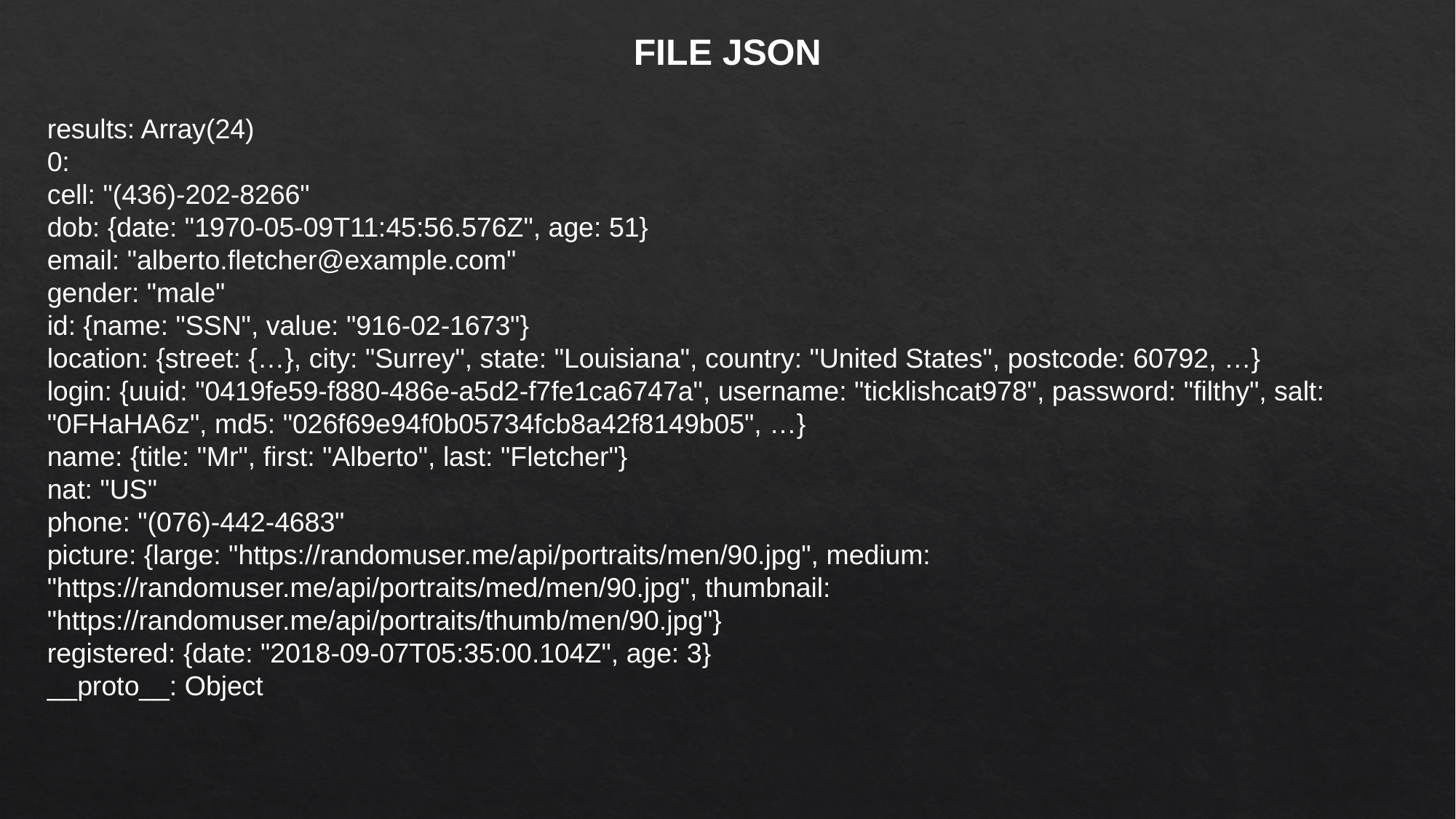

FILE JSON
results: Array(24)
0:
cell: "(436)-202-8266"
dob: {date: "1970-05-09T11:45:56.576Z", age: 51}
email: "alberto.fletcher@example.com"
gender: "male"
id: {name: "SSN", value: "916-02-1673"}
location: {street: {…}, city: "Surrey", state: "Louisiana", country: "United States", postcode: 60792, …}
login: {uuid: "0419fe59-f880-486e-a5d2-f7fe1ca6747a", username: "ticklishcat978", password: "filthy", salt: "0FHaHA6z", md5: "026f69e94f0b05734fcb8a42f8149b05", …}
name: {title: "Mr", first: "Alberto", last: "Fletcher"}
nat: "US"
phone: "(076)-442-4683"
picture: {large: "https://randomuser.me/api/portraits/men/90.jpg", medium: "https://randomuser.me/api/portraits/med/men/90.jpg", thumbnail: "https://randomuser.me/api/portraits/thumb/men/90.jpg"}
registered: {date: "2018-09-07T05:35:00.104Z", age: 3}
__proto__: Object